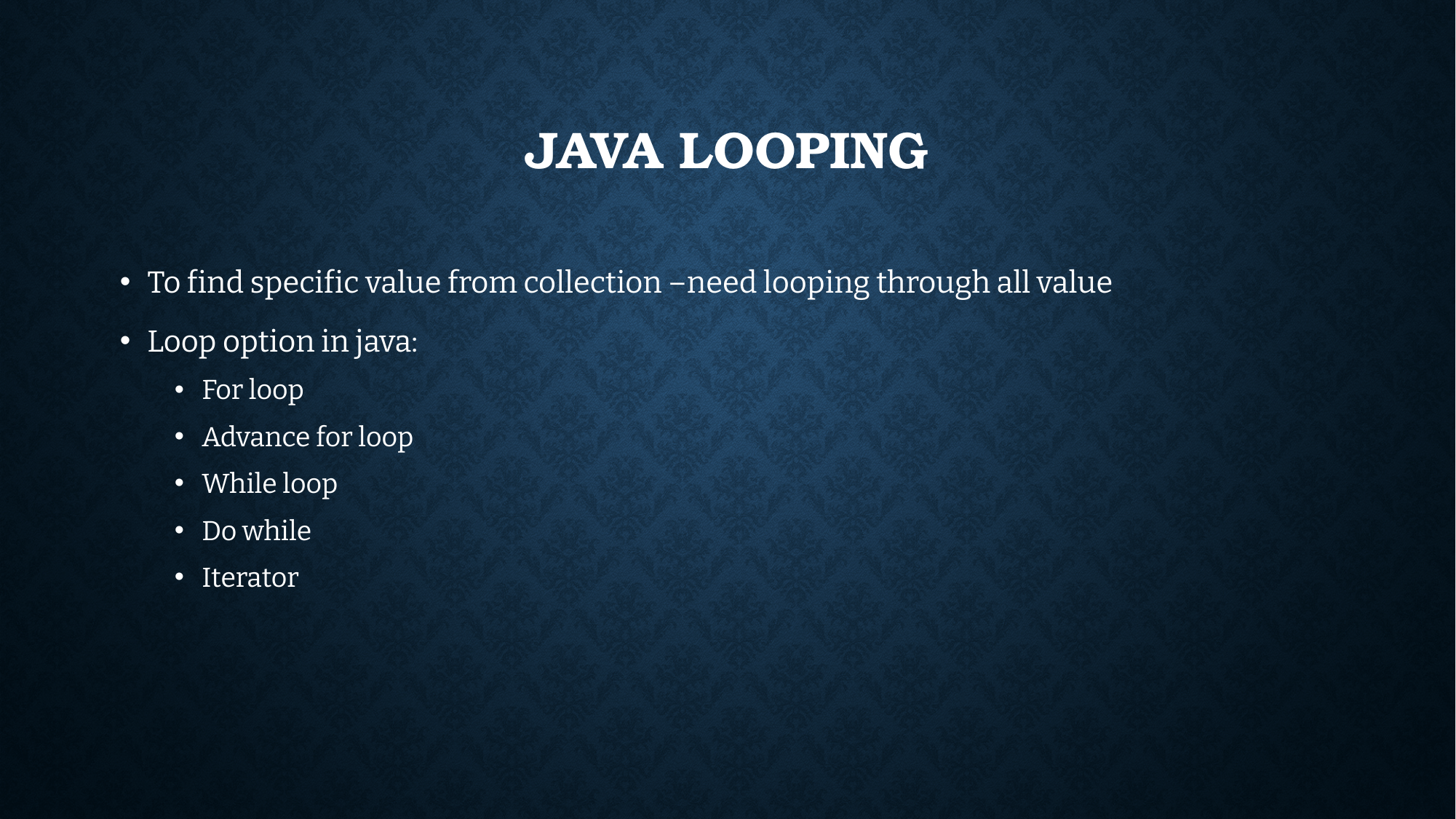

# Java Looping
To find specific value from collection –need looping through all value
Loop option in java:
For loop
Advance for loop
While loop
Do while
Iterator